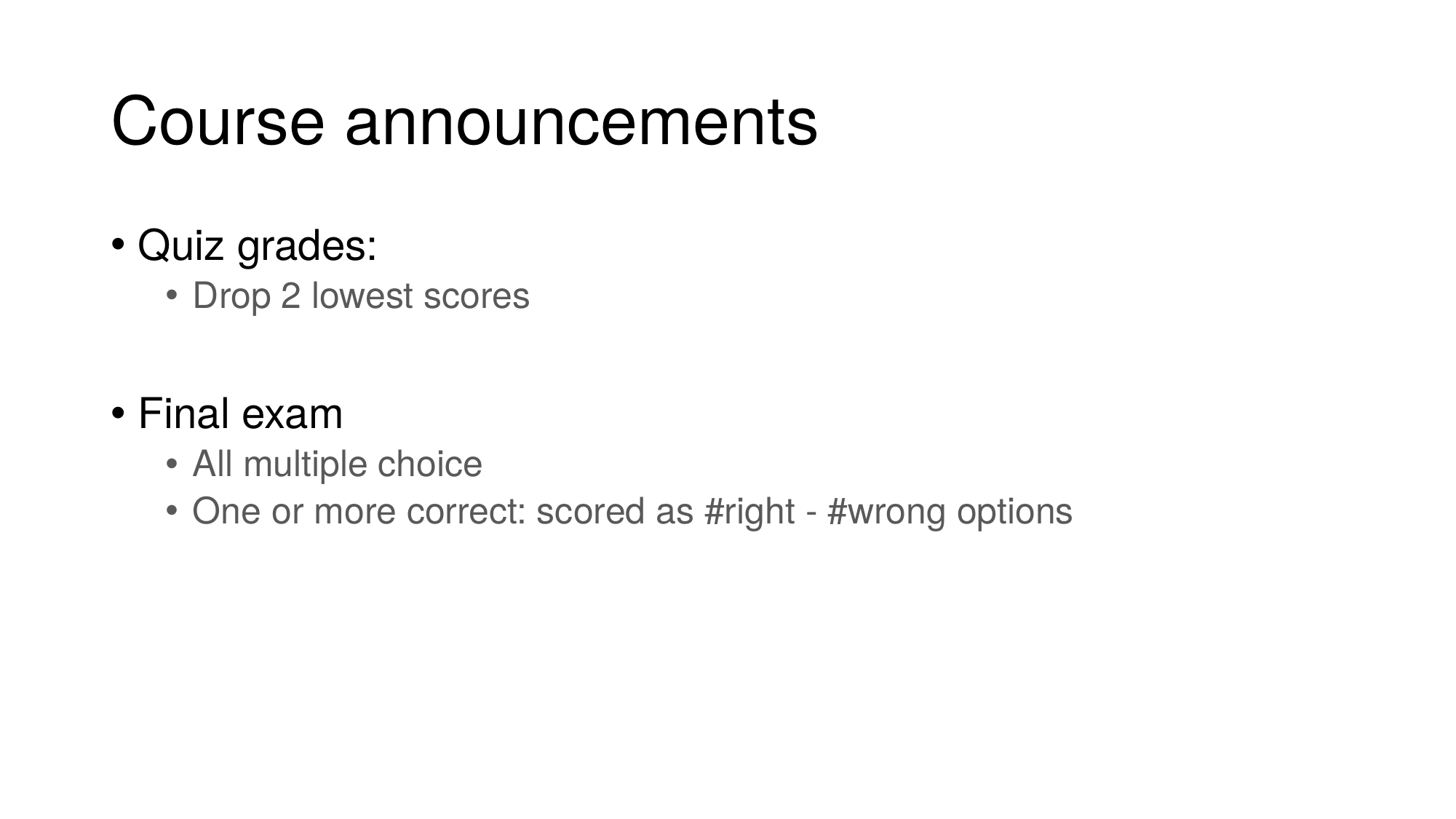

# Course announcements
Quiz grades:
Drop 2 lowest scores

Final exam
All multiple choice
One or more correct: scored as #right - #wrong options